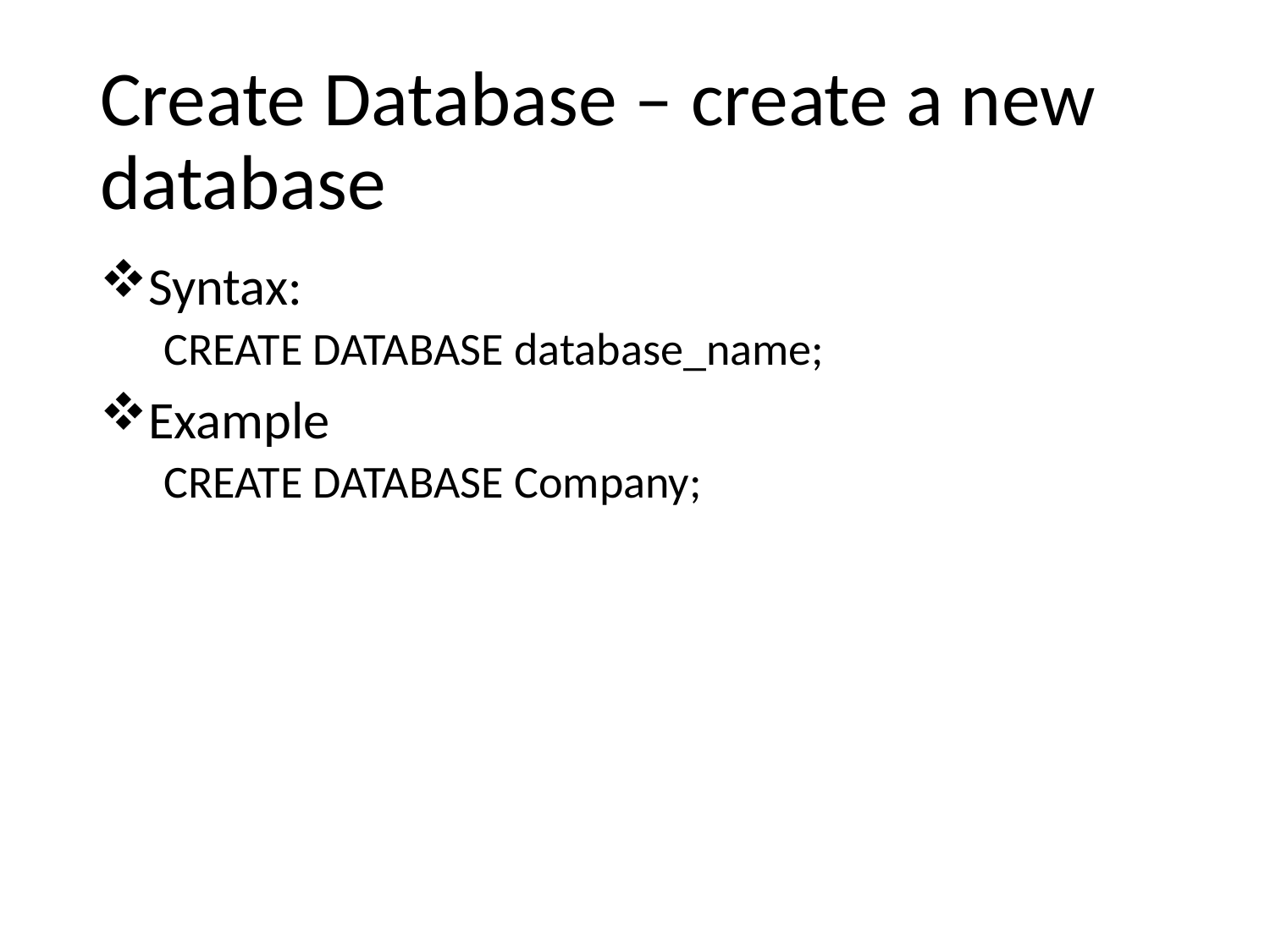

# Create Database – create a new database
Syntax:
CREATE DATABASE database_name;
Example
CREATE DATABASE Company;